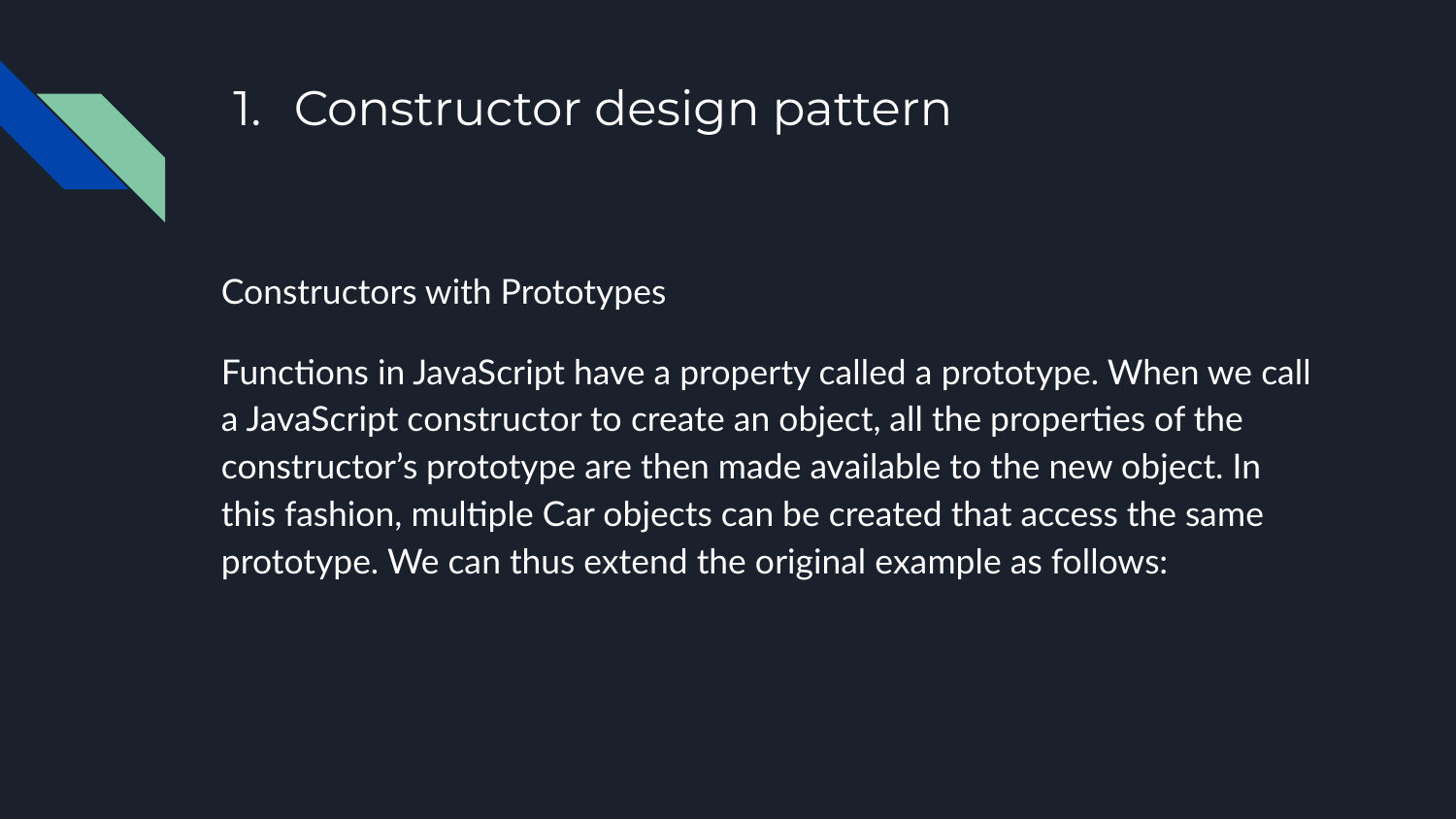

# Constructor design pattern
Constructors with Prototypes
Functions in JavaScript have a property called a prototype. When we call a JavaScript constructor to create an object, all the properties of the constructor’s prototype are then made available to the new object. In this fashion, multiple Car objects can be created that access the same prototype. We can thus extend the original example as follows: